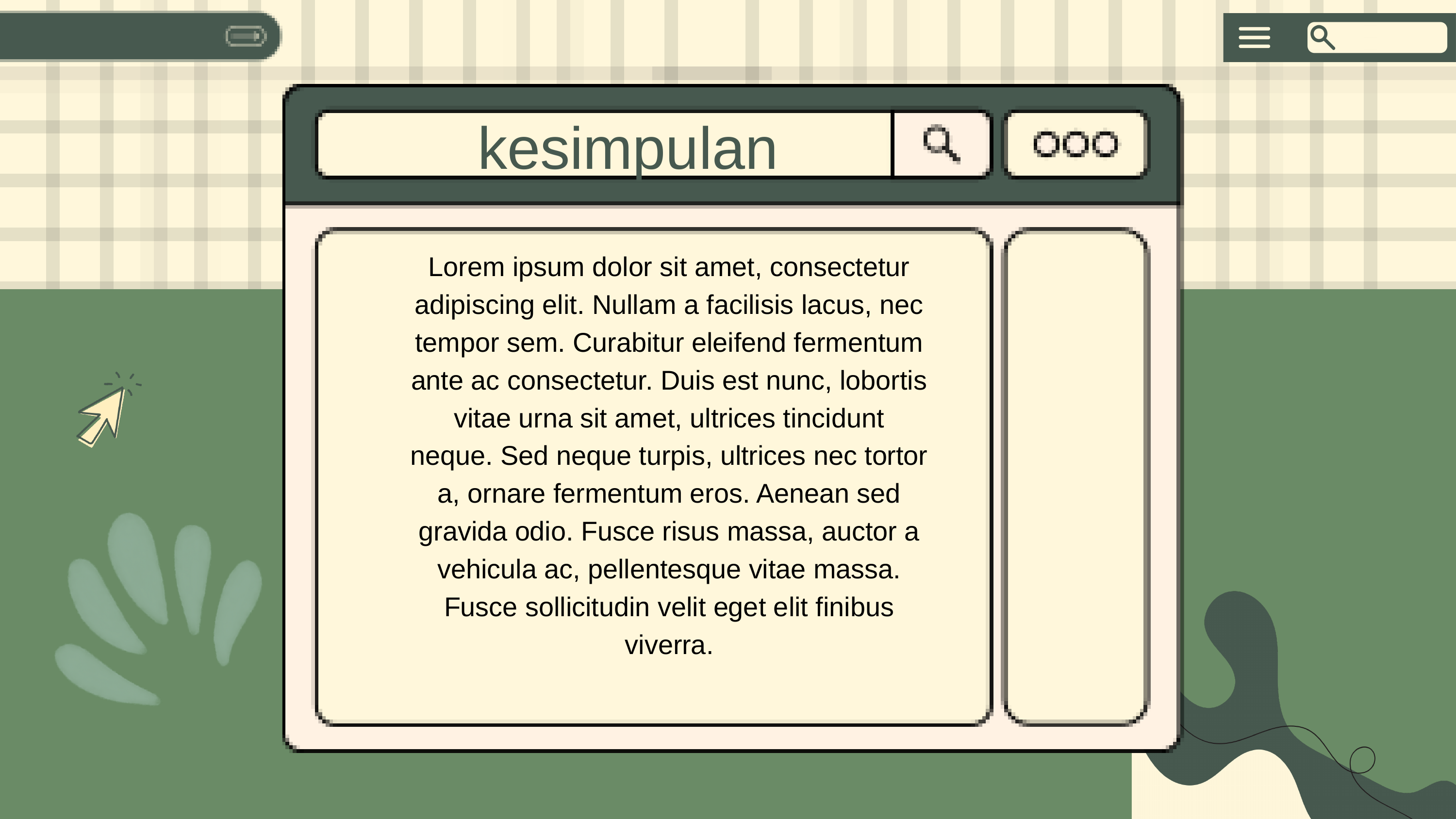

kesimpulan
Lorem ipsum dolor sit amet, consectetur adipiscing elit. Nullam a facilisis lacus, nec tempor sem. Curabitur eleifend fermentum ante ac consectetur. Duis est nunc, lobortis vitae urna sit amet, ultrices tincidunt neque. Sed neque turpis, ultrices nec tortor a, ornare fermentum eros. Aenean sed gravida odio. Fusce risus massa, auctor a vehicula ac, pellentesque vitae massa. Fusce sollicitudin velit eget elit finibus viverra.